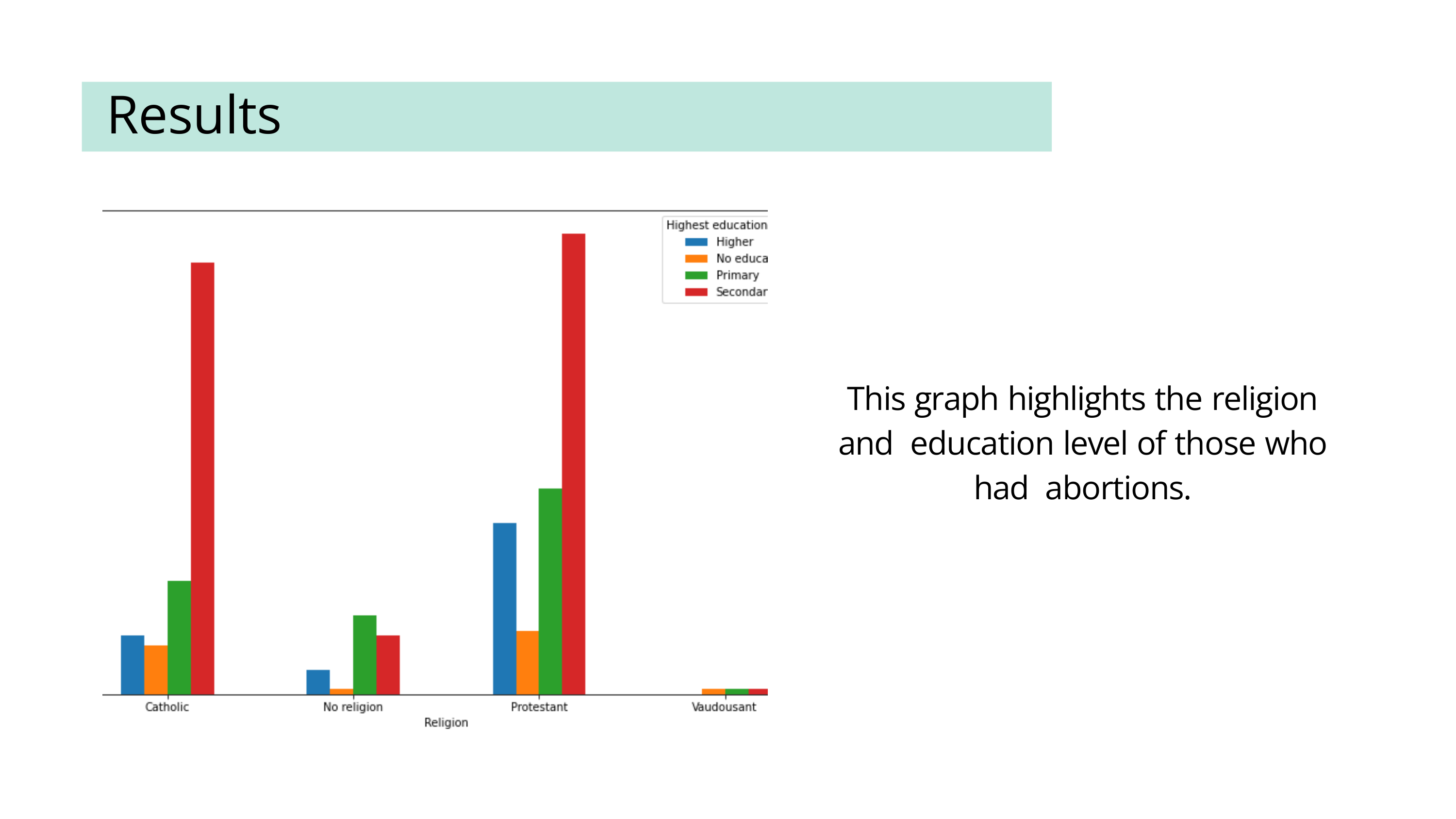

Results
This graph highlights the religion and  education level of those who had  abortions.